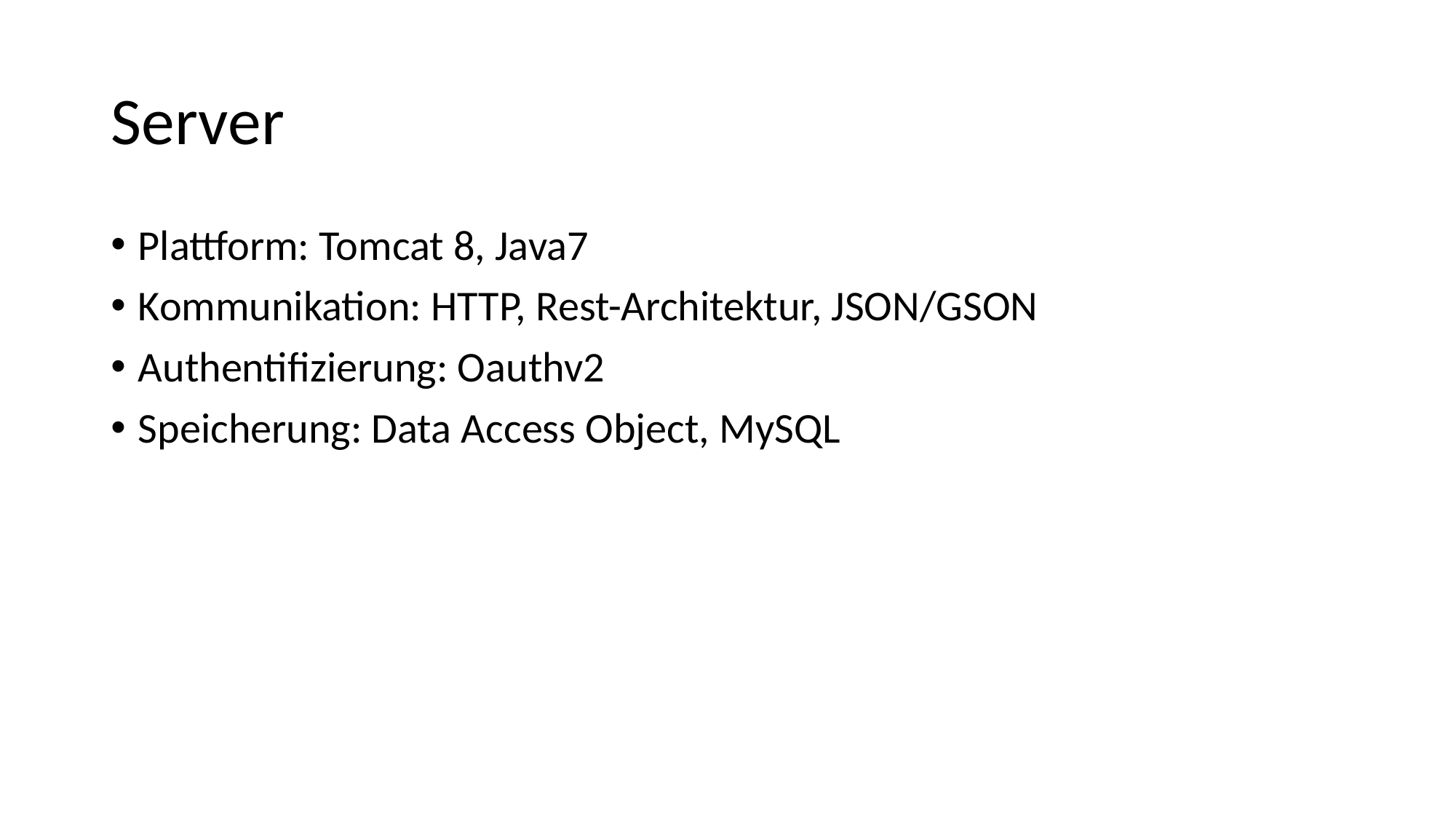

# Server
Plattform: Tomcat 8, Java7
Kommunikation: HTTP, Rest-Architektur, JSON/GSON
Authentifizierung: Oauthv2
Speicherung: Data Access Object, MySQL